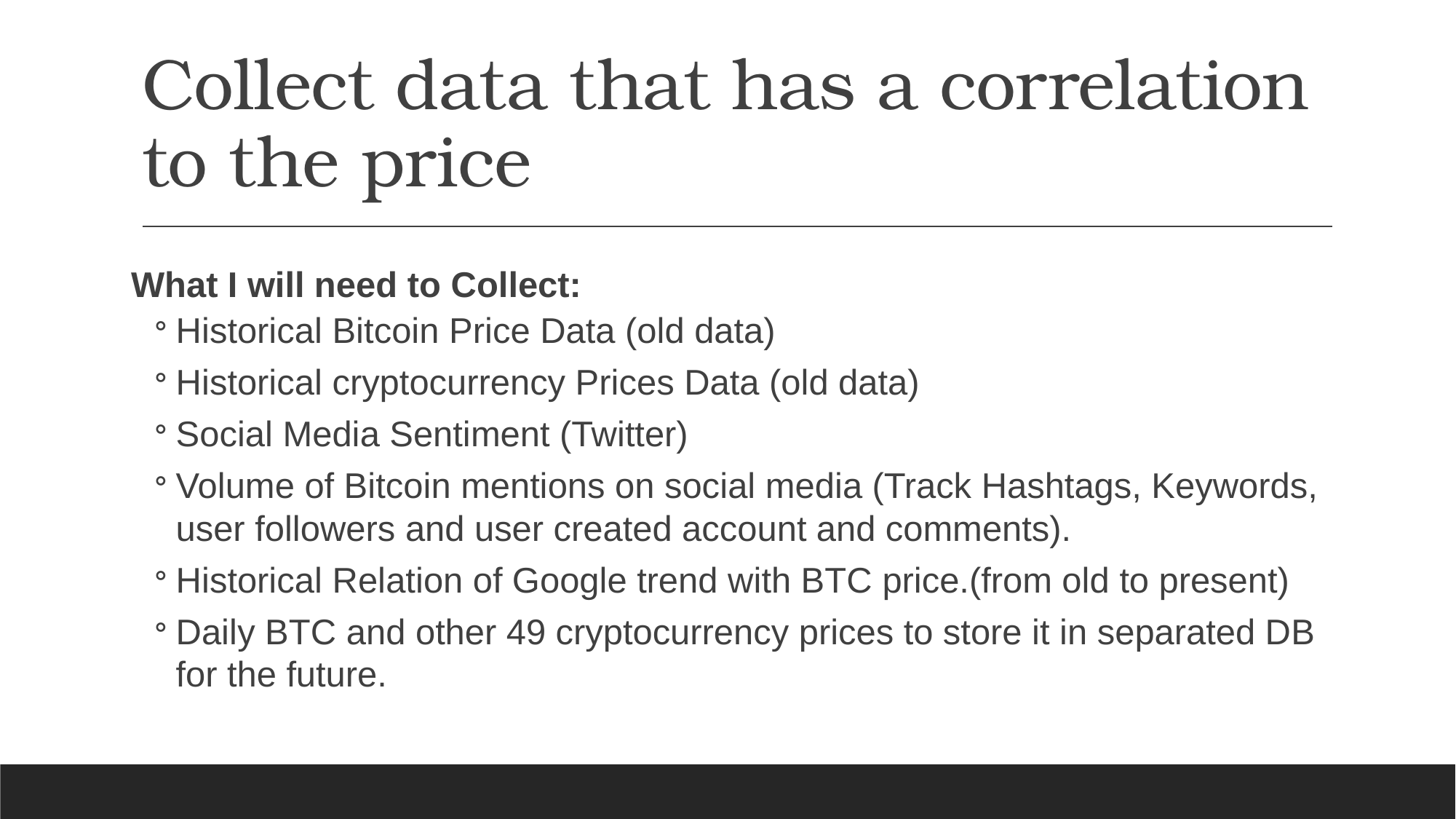

# Collect data that has a correlation to the price
What I will need to Collect:
Historical Bitcoin Price Data (old data)
Historical cryptocurrency Prices Data (old data)
Social Media Sentiment (Twitter)
Volume of Bitcoin mentions on social media (Track Hashtags, Keywords, user followers and user created account and comments).
Historical Relation of Google trend with BTC price.(from old to present)
Daily BTC and other 49 cryptocurrency prices to store it in separated DB for the future.